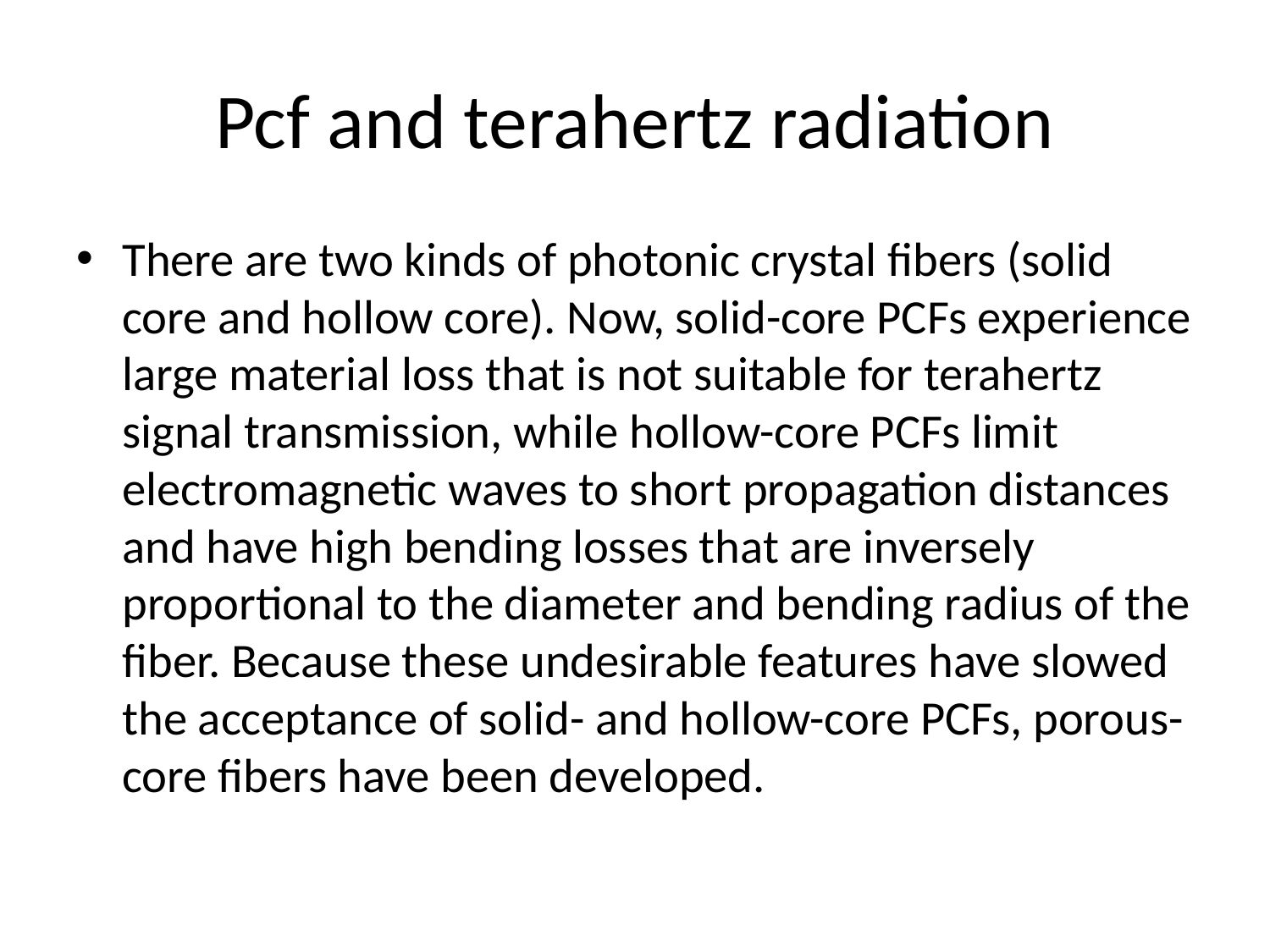

# Pcf and terahertz radiation
There are two kinds of photonic crystal fibers (solid core and hollow core). Now, solid-core PCFs experience large material loss that is not suitable for terahertz signal transmission, while hollow-core PCFs limit electromagnetic waves to short propagation distances and have high bending losses that are inversely proportional to the diameter and bending radius of the fiber. Because these undesirable features have slowed the acceptance of solid- and hollow-core PCFs, porous-core fibers have been developed.